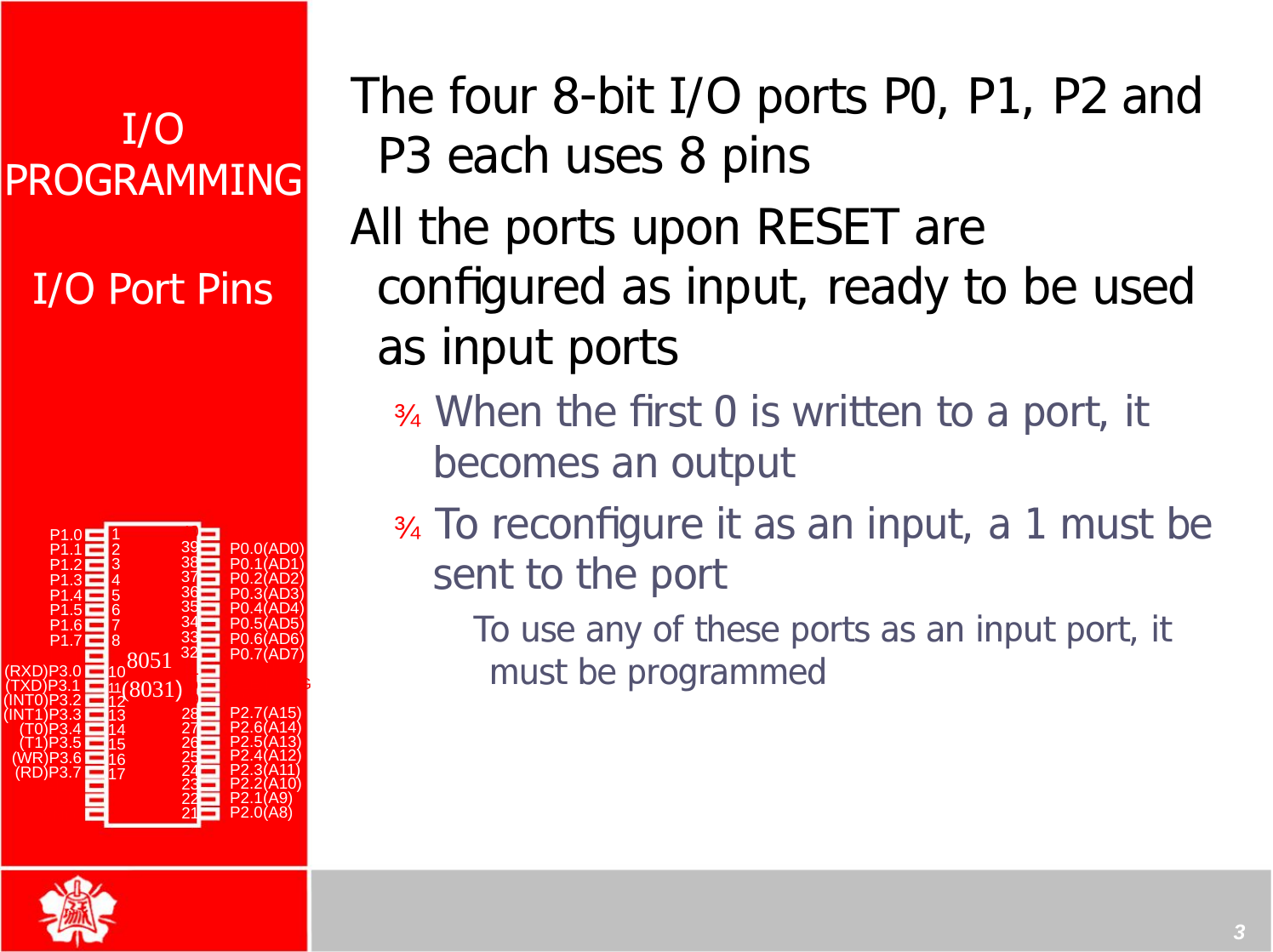

 The four 8-bit I/O ports P0, P1, P2 and
P3 each uses 8 pins
 All the ports upon RESET are
I/O
PROGRAMMING
I/O Port Pins configured as input, ready to be used
as input ports
¾ When the first 0 is written to a port, it
becomes an output
¾ To reconfigure it as an input, a 1 must be
40
39
38
37
36
35
34
33
32
Vcc
1
2
3
4
5
6
7
8
P1.0
P1.1
P1.2
P1.3
P1.4
P1.5
P1.6
P1.7
RST
P0.0(AD0)
P0.1(AD1)
P0.2(AD2)
P0.3(AD3)
P0.4(AD4)
P0.5(AD5)
P0.6(AD6)
P0.7(AD7)
-EA/VPP
ALE/PROG
-PSEN
sent to the port
 To use any of these ports as an input port, it
9 8051
must be programmed
31
(RXD)P3.0
(TXD)P3.1
(INT0)P3.2
(INT1)P3.3
(T0)P3.4
(T1)P3.5
(WR)P3.6
(RD)P3.7
XTAL2
XTAL1
GND
10
11(8031)30
29
28
27
26
25
24
23
22
21
12
13
14
15
16
17
18
19
20
P2.7(A15)
P2.6(A14)
P2.5(A13)
P2.4(A12)
P2.3(A11)
P2.2(A10)
P2.1(A9)
P2.0(A8)
3